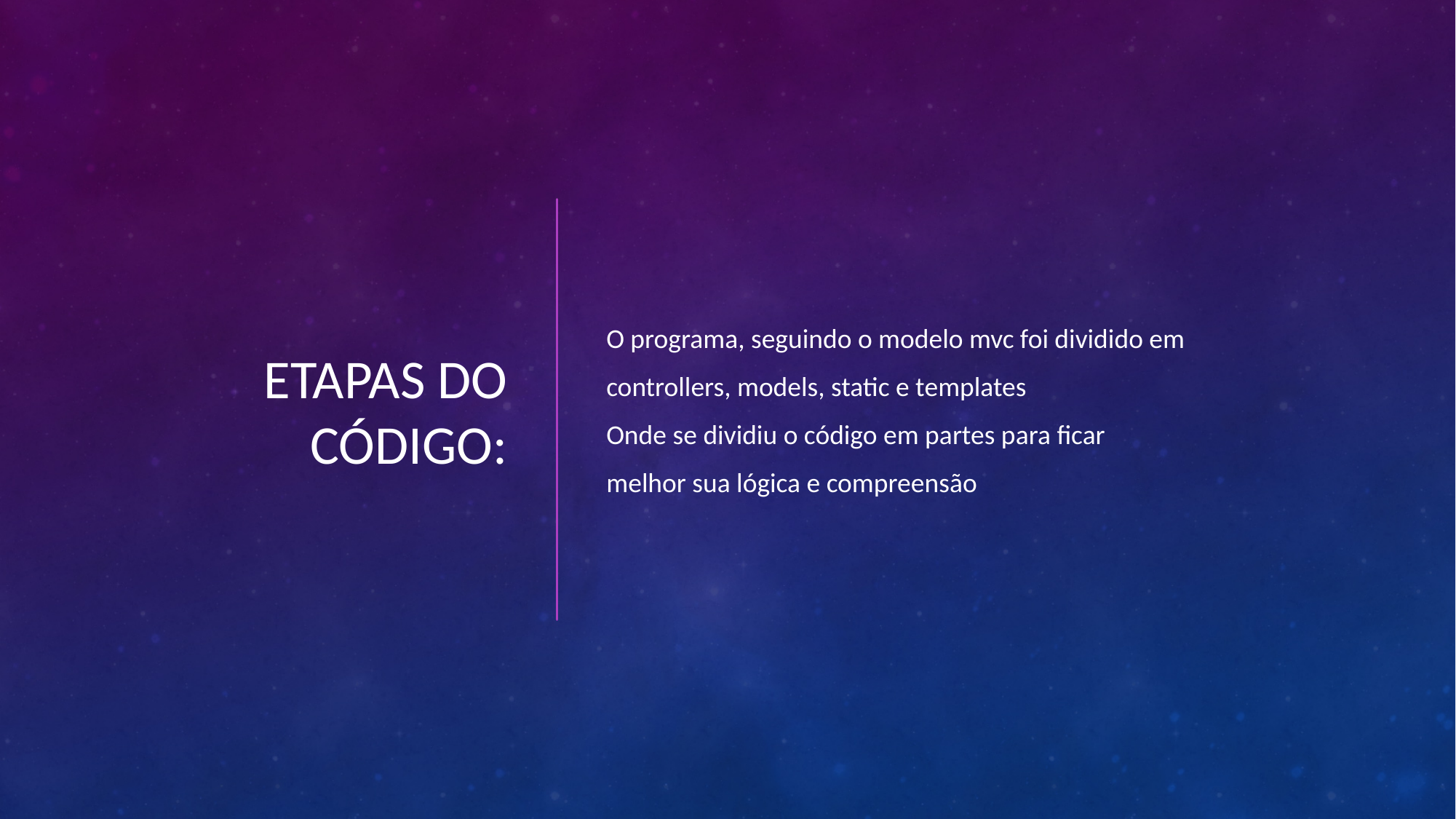

# Etapas do Código:
O programa, seguindo o modelo mvc foi dividido em
controllers, models, static e templates
Onde se dividiu o código em partes para ficar
melhor sua lógica e compreensão